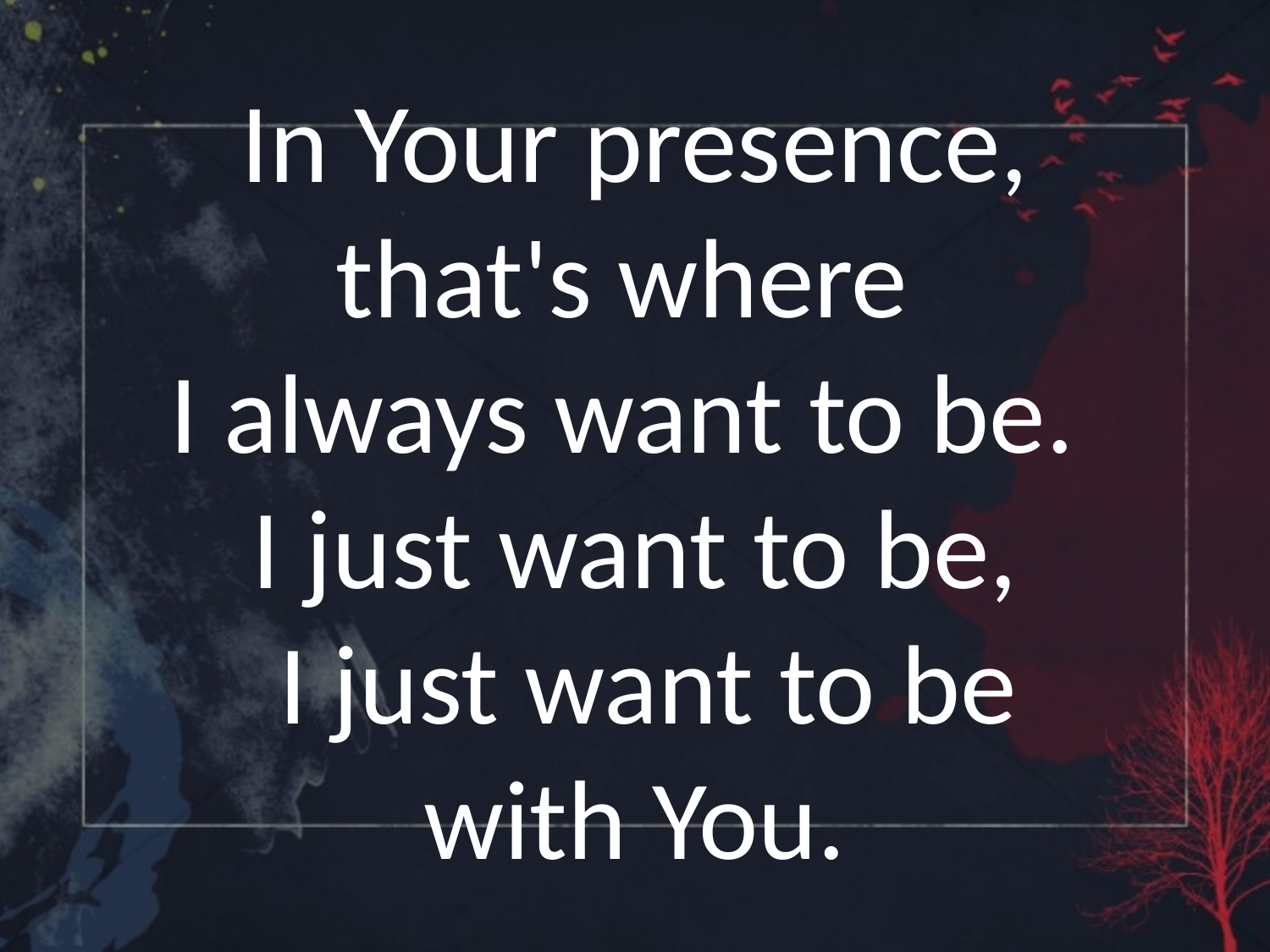

In Your presence, that's where
I always want to be.
I just want to be,
 I just want to be with You.